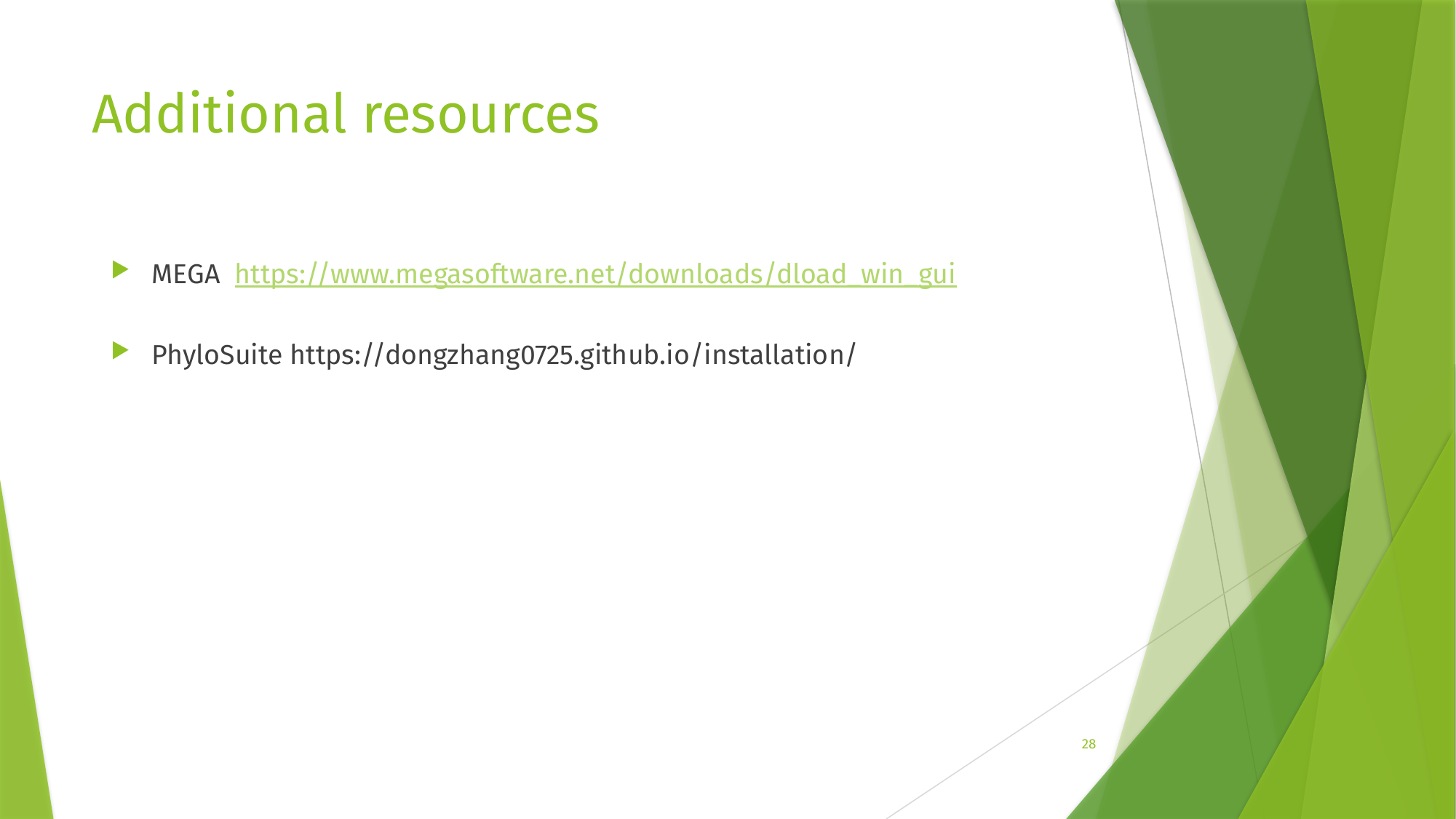

# Additional resources
MEGA  https://www.megasoftware.net/downloads/dload_win_gui
PhyloSuite https://dongzhang0725.github.io/installation/
28